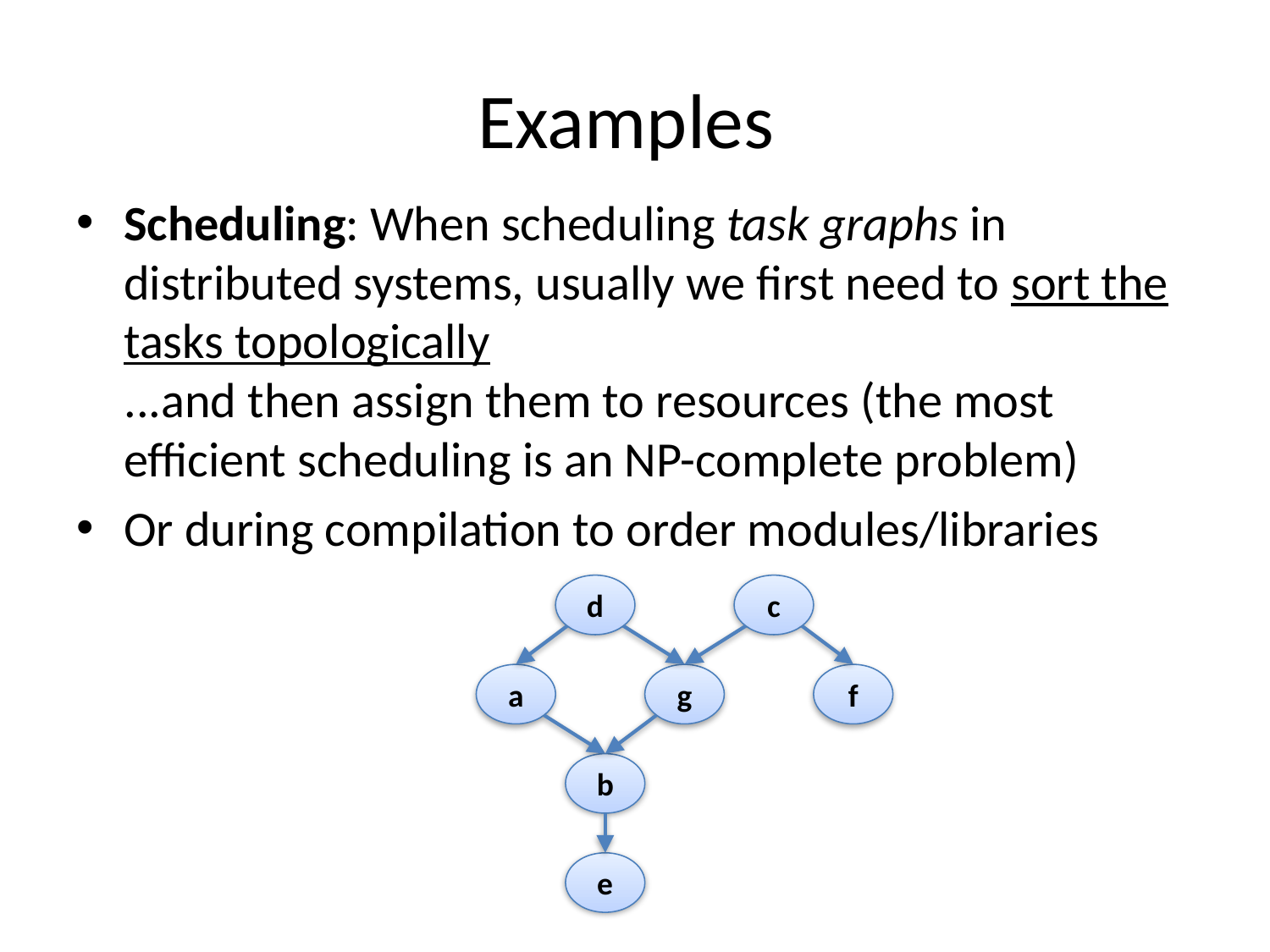

# Examples
Scheduling: When scheduling task graphs in distributed systems, usually we first need to sort the tasks topologically
...and then assign them to resources (the most efficient scheduling is an NP-complete problem)
Or during compilation to order modules/libraries
d
c
a
g
f
b
e